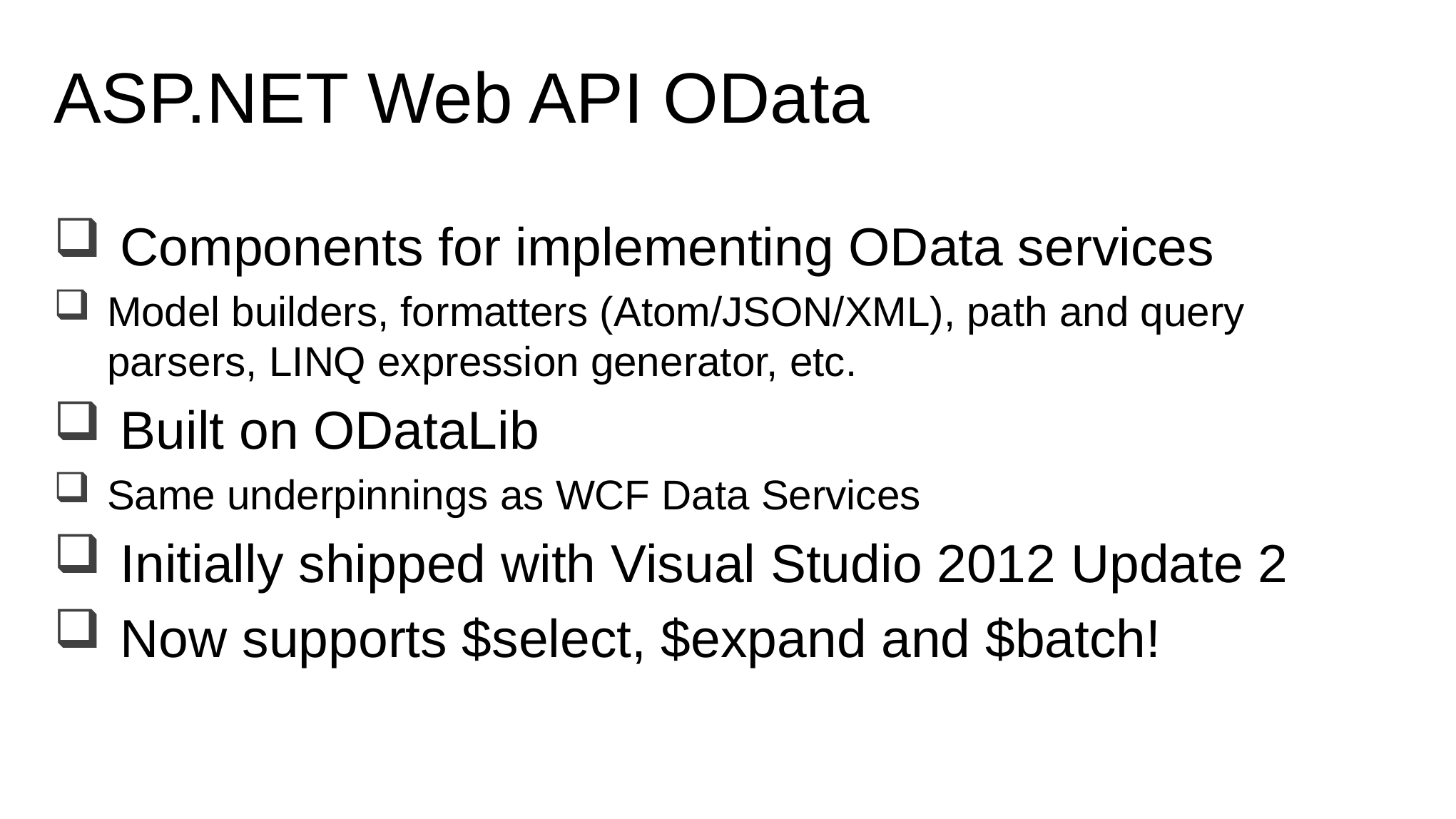

# ASP.NET Web API OData
Components for implementing OData services
Model builders, formatters (Atom/JSON/XML), path and query parsers, LINQ expression generator, etc.
Built on ODataLib
Same underpinnings as WCF Data Services
Initially shipped with Visual Studio 2012 Update 2
Now supports $select, $expand and $batch!